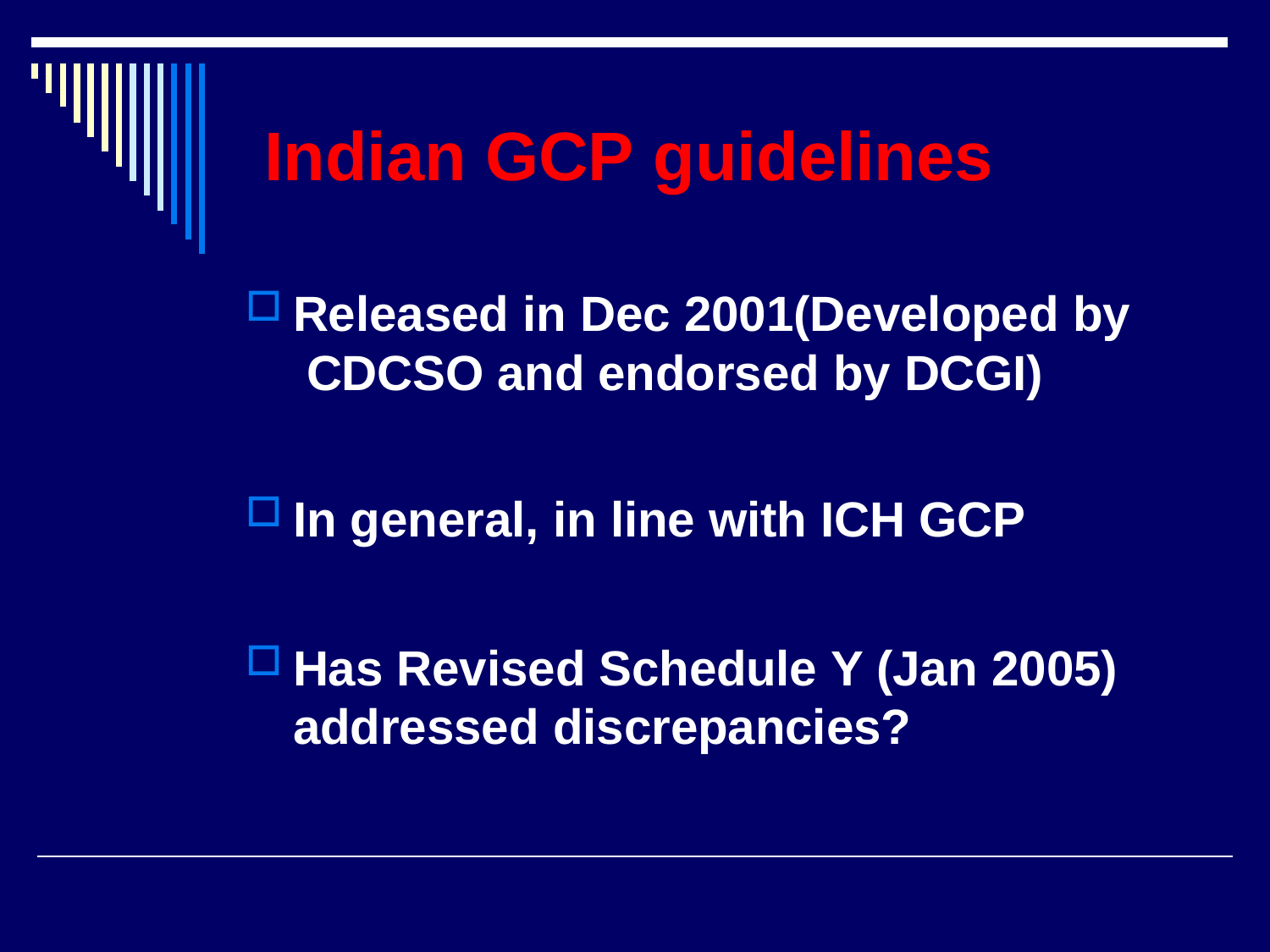

# Indian GCP guidelines
Released in Dec 2001(Developed by  CDCSO and endorsed by DCGI)

In general, in line with ICH GCP

Has Revised Schedule Y (Jan 2005)  addressed discrepancies?